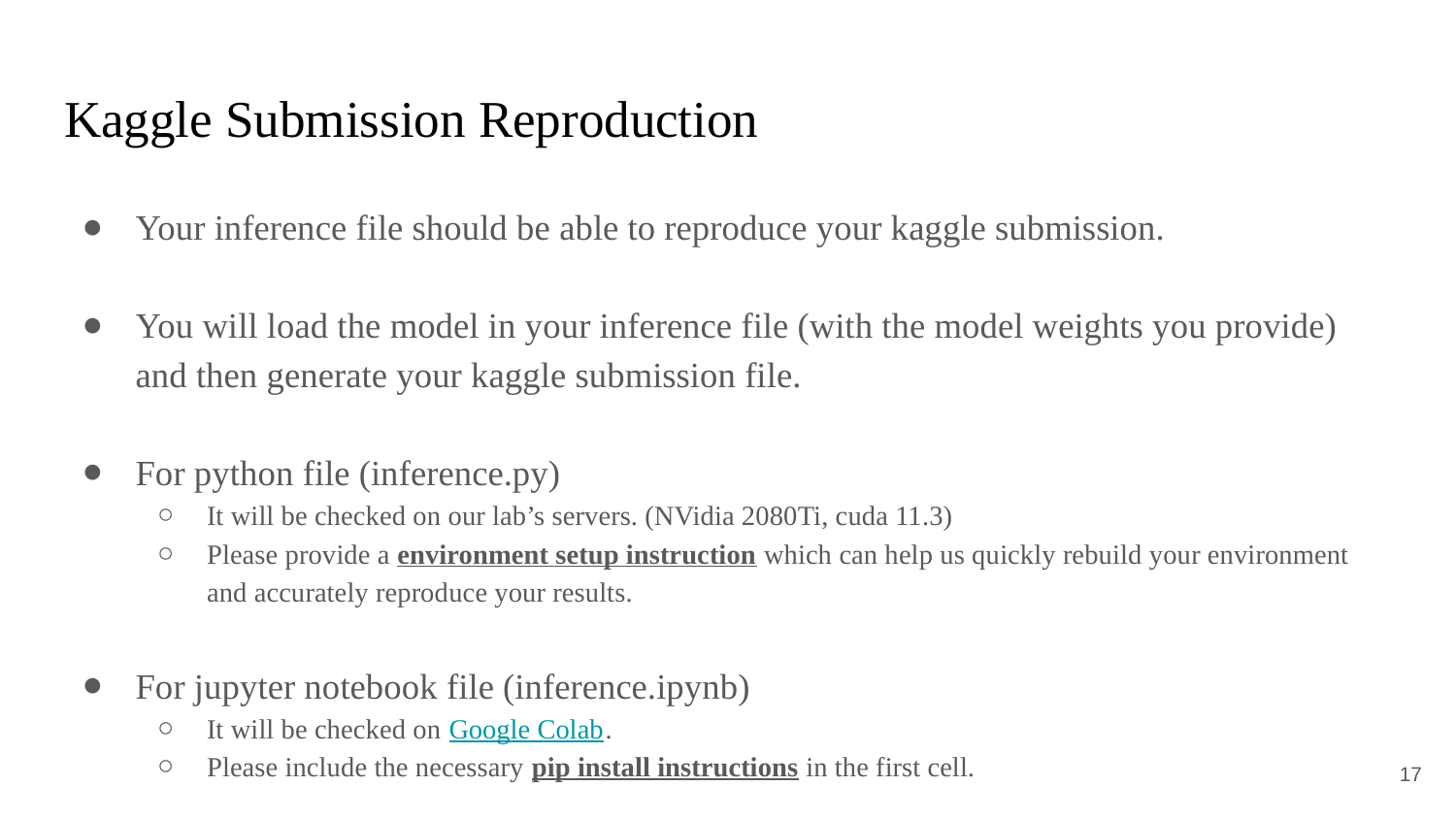

# Kaggle Submission Reproduction
Your inference file should be able to reproduce your kaggle submission.

You will load the model in your inference file (with the model weights you provide) and then generate your kaggle submission file.

For python file (inference.py)
It will be checked on our lab’s servers. (NVidia 2080Ti, cuda 11.3)
Please provide a environment setup instruction which can help us quickly rebuild your environment and accurately reproduce your results.

For jupyter notebook file (inference.ipynb)
It will be checked on Google Colab.
Please include the necessary pip install instructions in the first cell.

17